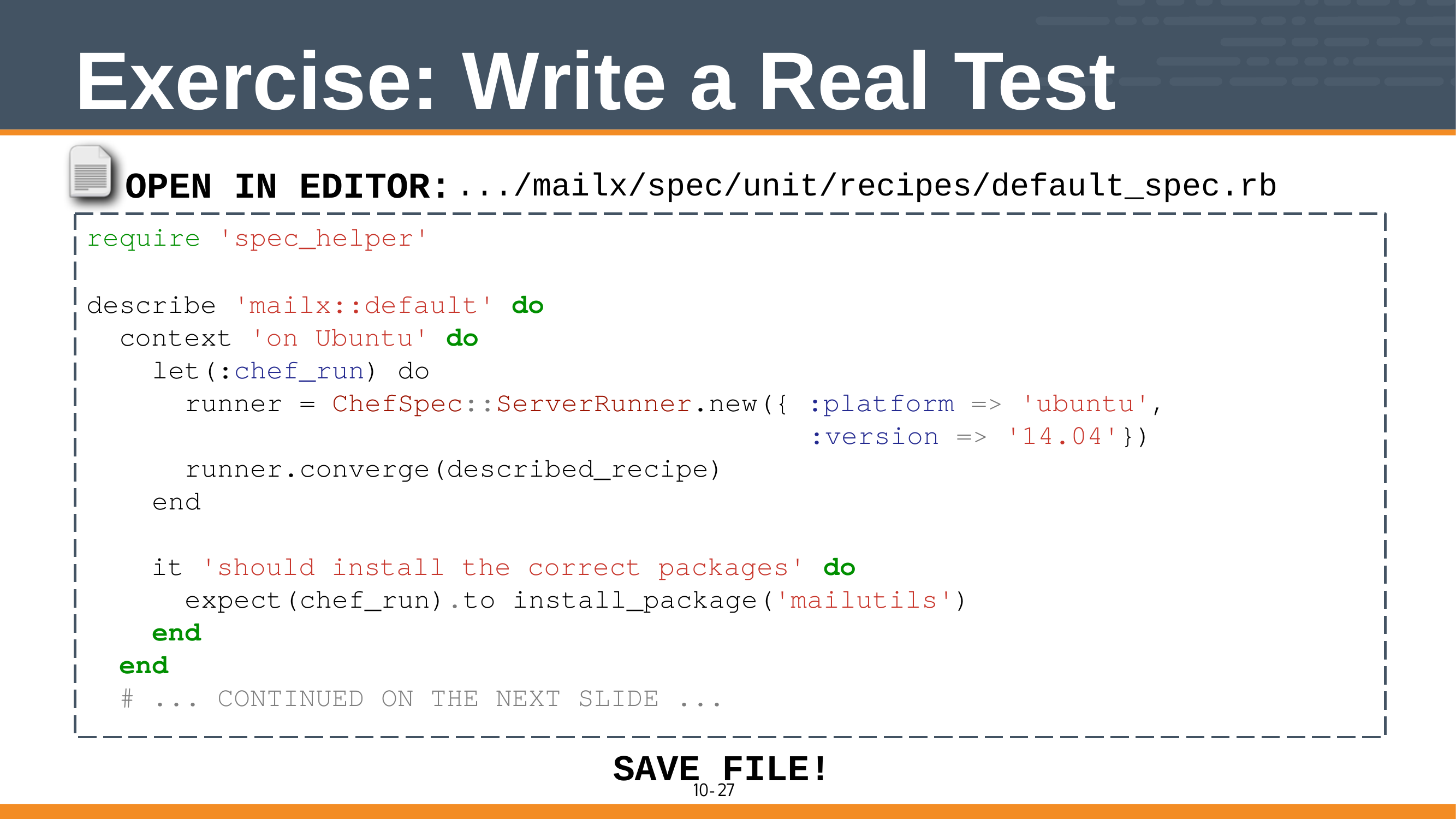

# Exercise: Write a Real Test

OPEN IN EDITOR:
.../mailx/spec/unit/recipes/default_spec.rb

require 'spec_helper'

describe 'mailx::default' do
  context 'on Ubuntu' do
    let(:chef_run) do
      runner = ChefSpec::ServerRunner.new({ :platform => 'ubuntu',
                                           :version => '14.04'})
      runner.converge(described_recipe)
    end

    it 'should install the correct packages'	do
      expect(chef_run).to install_package('mailutils')
    end
  end
  # ... CONTINUED ON THE NEXT SLIDE ...
SAVE FILE!
27